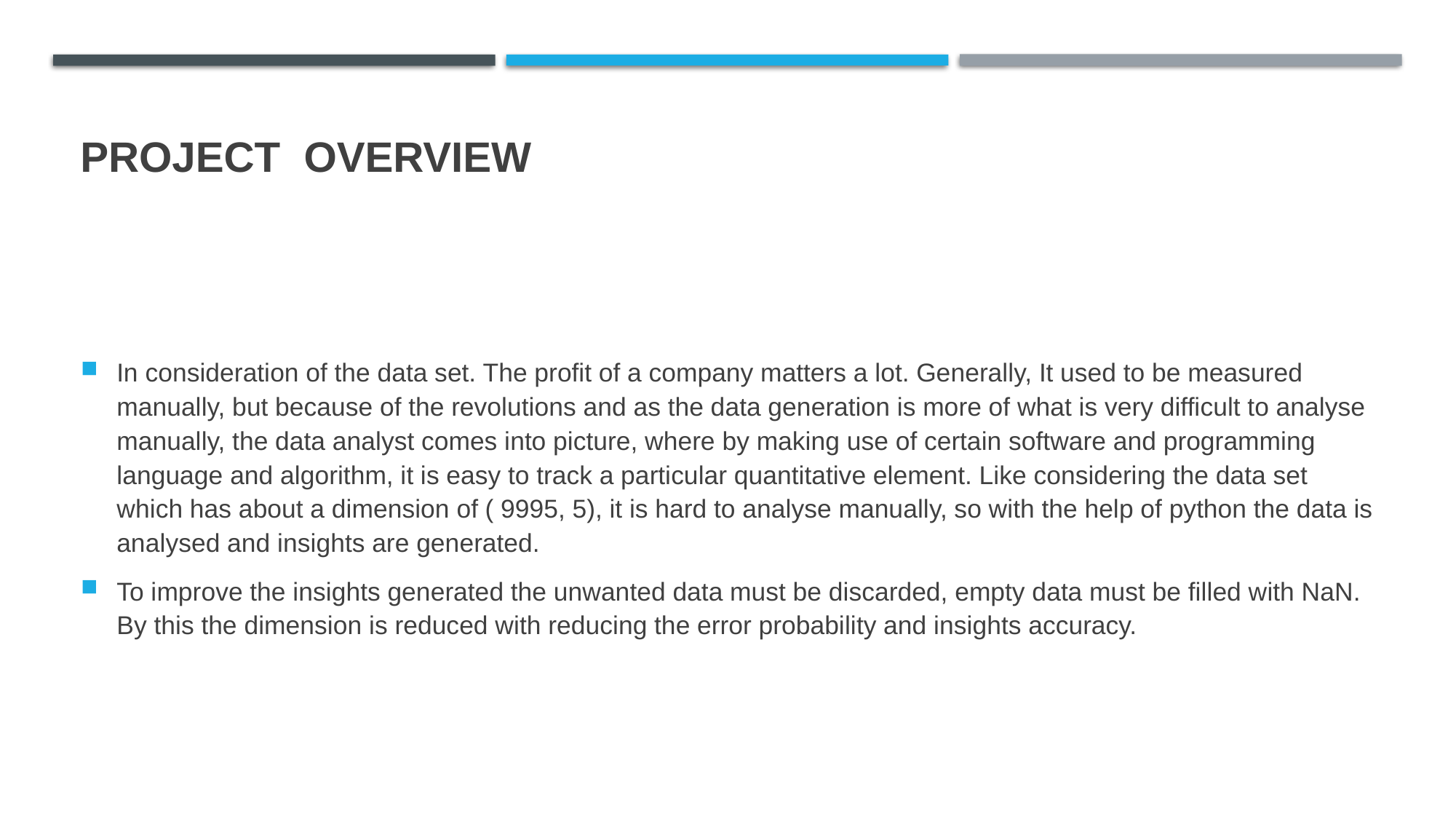

# PROJECT  OVERVIEW
In consideration of the data set. The profit of a company matters a lot. Generally, It used to be measured manually, but because of the revolutions and as the data generation is more of what is very difficult to analyse manually, the data analyst comes into picture, where by making use of certain software and programming language and algorithm, it is easy to track a particular quantitative element. Like considering the data set which has about a dimension of ( 9995, 5), it is hard to analyse manually, so with the help of python the data is analysed and insights are generated.
To improve the insights generated the unwanted data must be discarded, empty data must be filled with NaN. By this the dimension is reduced with reducing the error probability and insights accuracy.